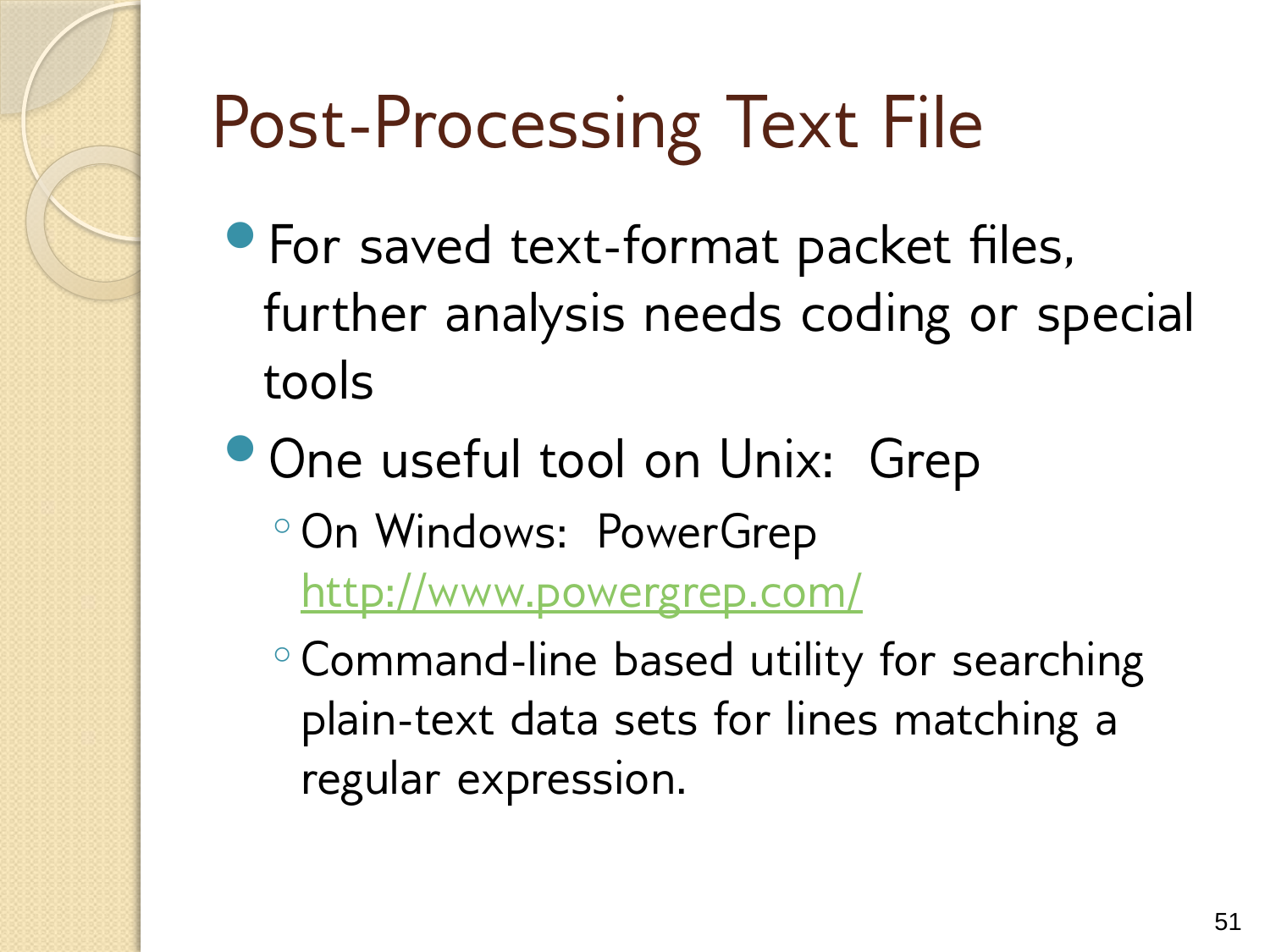

# Post-Processing Text File
For saved text-format packet files, further analysis needs coding or special tools
One useful tool on Unix:  Grep
On Windows:  PowerGrep  http://www.powergrep.com/
Command-line based utility for searching plain-text data sets for lines matching a regular expression.
51